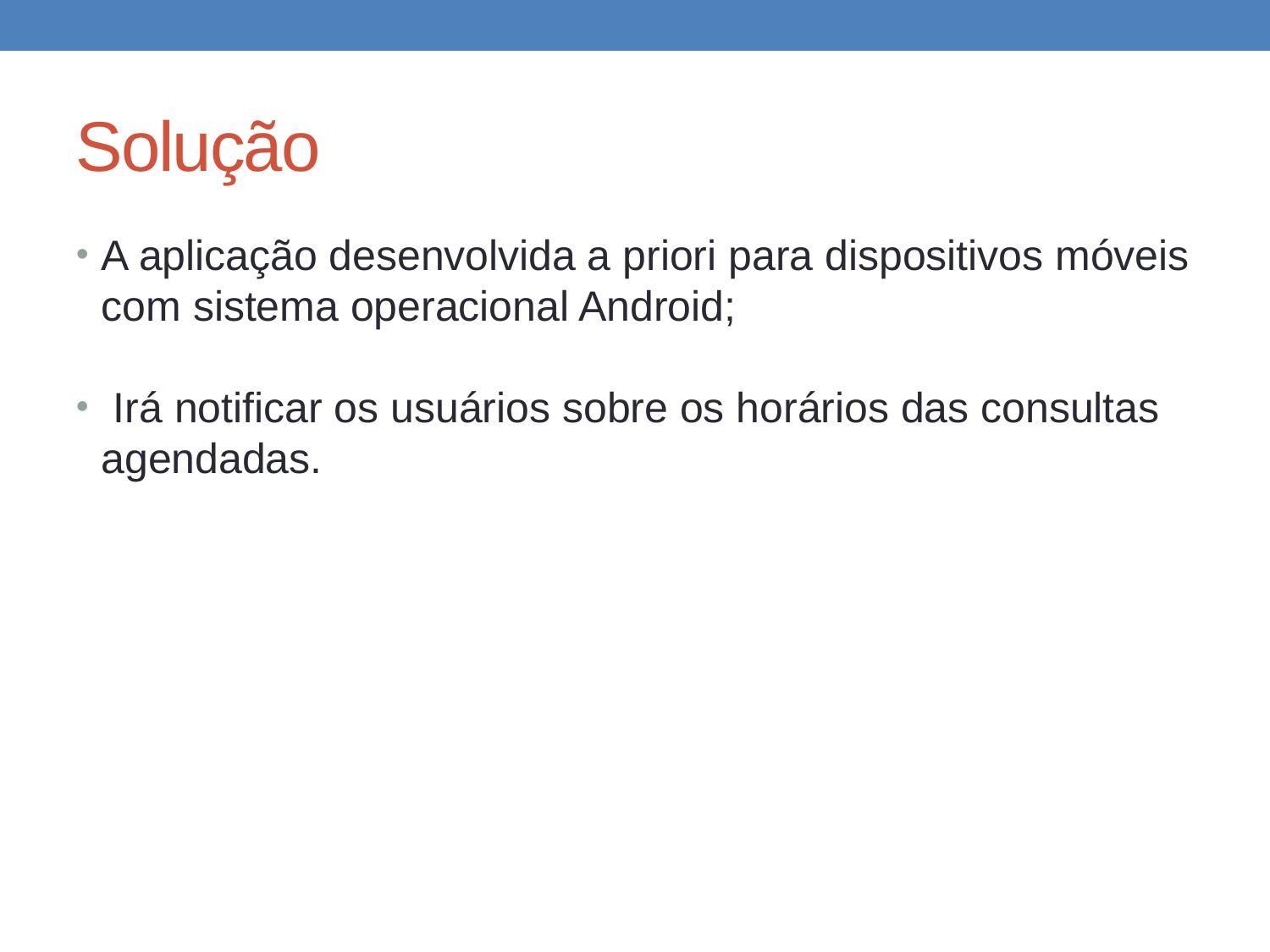

Solução
A aplicação desenvolvida a priori para dispositivos móveis com sistema operacional Android;

 Irá notificar os usuários sobre os horários das consultas agendadas.